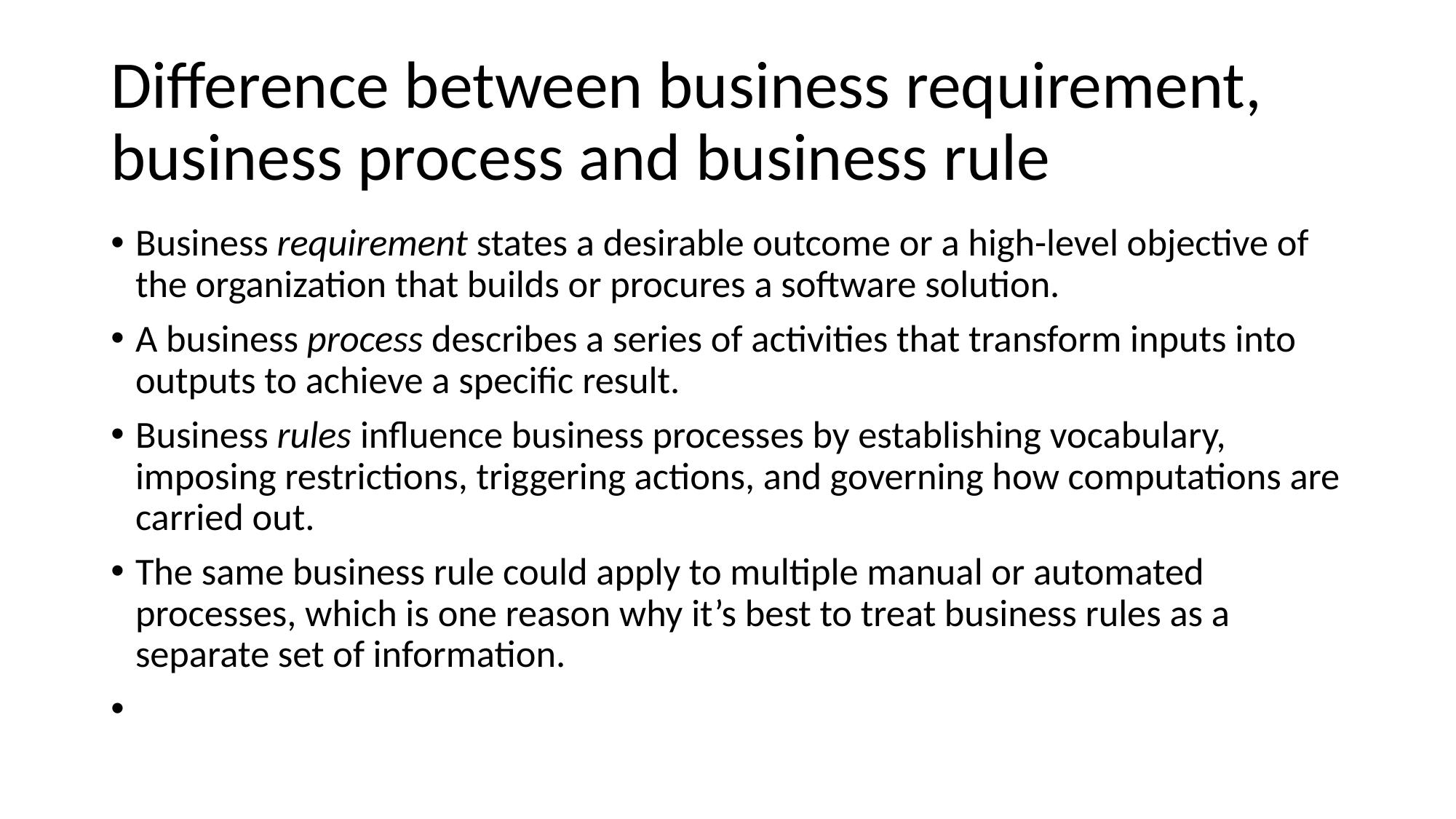

Difference between business requirement, business process and business rule
Business requirement states a desirable outcome or a high-level objective of the organization that builds or procures a software solution.
A business process describes a series of activities that transform inputs into outputs to achieve a specific result.
Business rules influence business processes by establishing vocabulary, imposing restrictions, triggering actions, and governing how computations are carried out.
The same business rule could apply to multiple manual or automated processes, which is one reason why it’s best to treat business rules as a separate set of information.